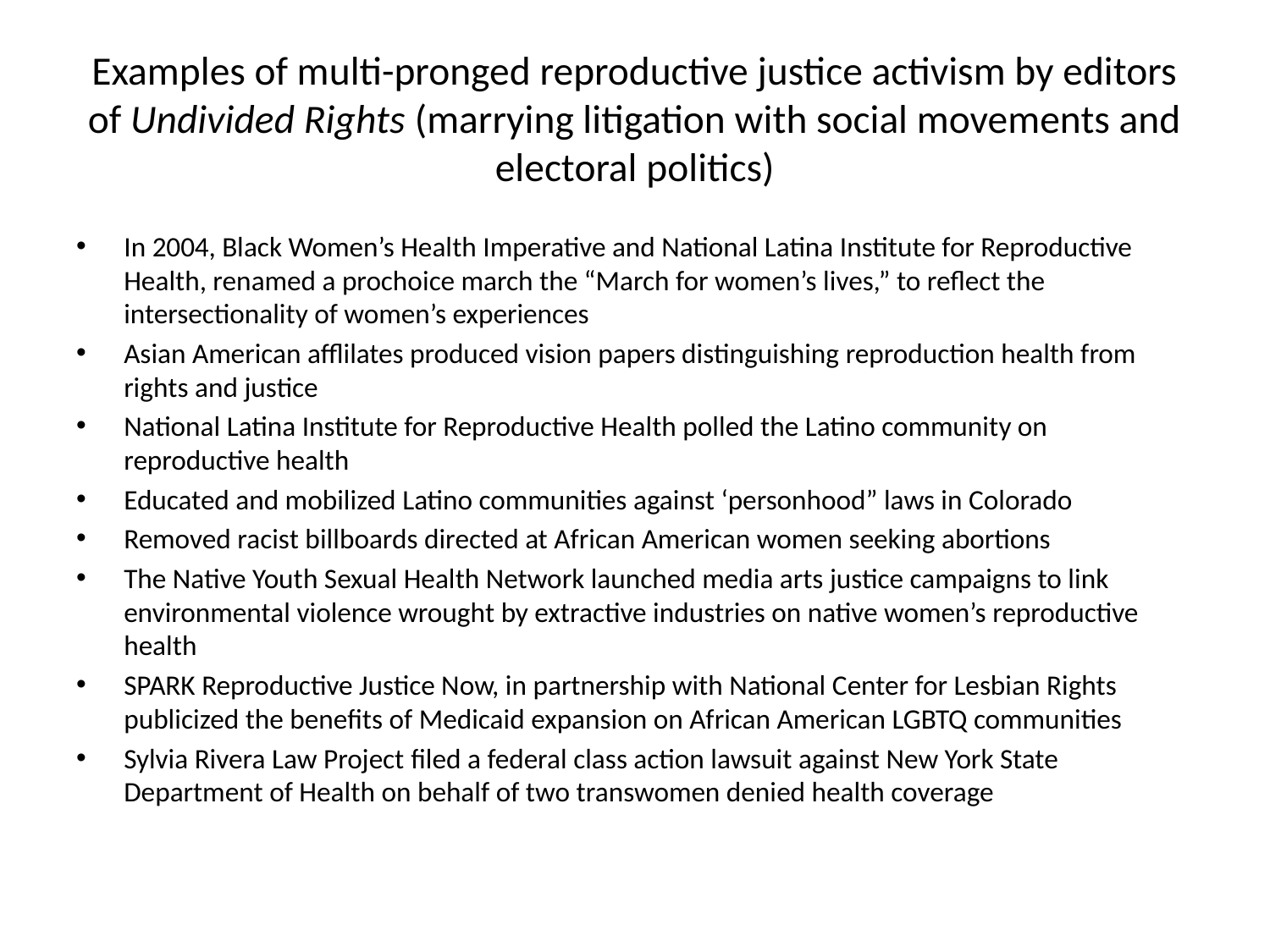

# Examples of multi-pronged reproductive justice activism by editors of Undivided Rights (marrying litigation with social movements and electoral politics)
In 2004, Black Women’s Health Imperative and National Latina Institute for Reproductive Health, renamed a prochoice march the “March for women’s lives,” to reflect the intersectionality of women’s experiences
Asian American afflilates produced vision papers distinguishing reproduction health from rights and justice
National Latina Institute for Reproductive Health polled the Latino community on reproductive health
Educated and mobilized Latino communities against ‘personhood” laws in Colorado
Removed racist billboards directed at African American women seeking abortions
The Native Youth Sexual Health Network launched media arts justice campaigns to link environmental violence wrought by extractive industries on native women’s reproductive health
SPARK Reproductive Justice Now, in partnership with National Center for Lesbian Rights publicized the benefits of Medicaid expansion on African American LGBTQ communities
Sylvia Rivera Law Project filed a federal class action lawsuit against New York State Department of Health on behalf of two transwomen denied health coverage